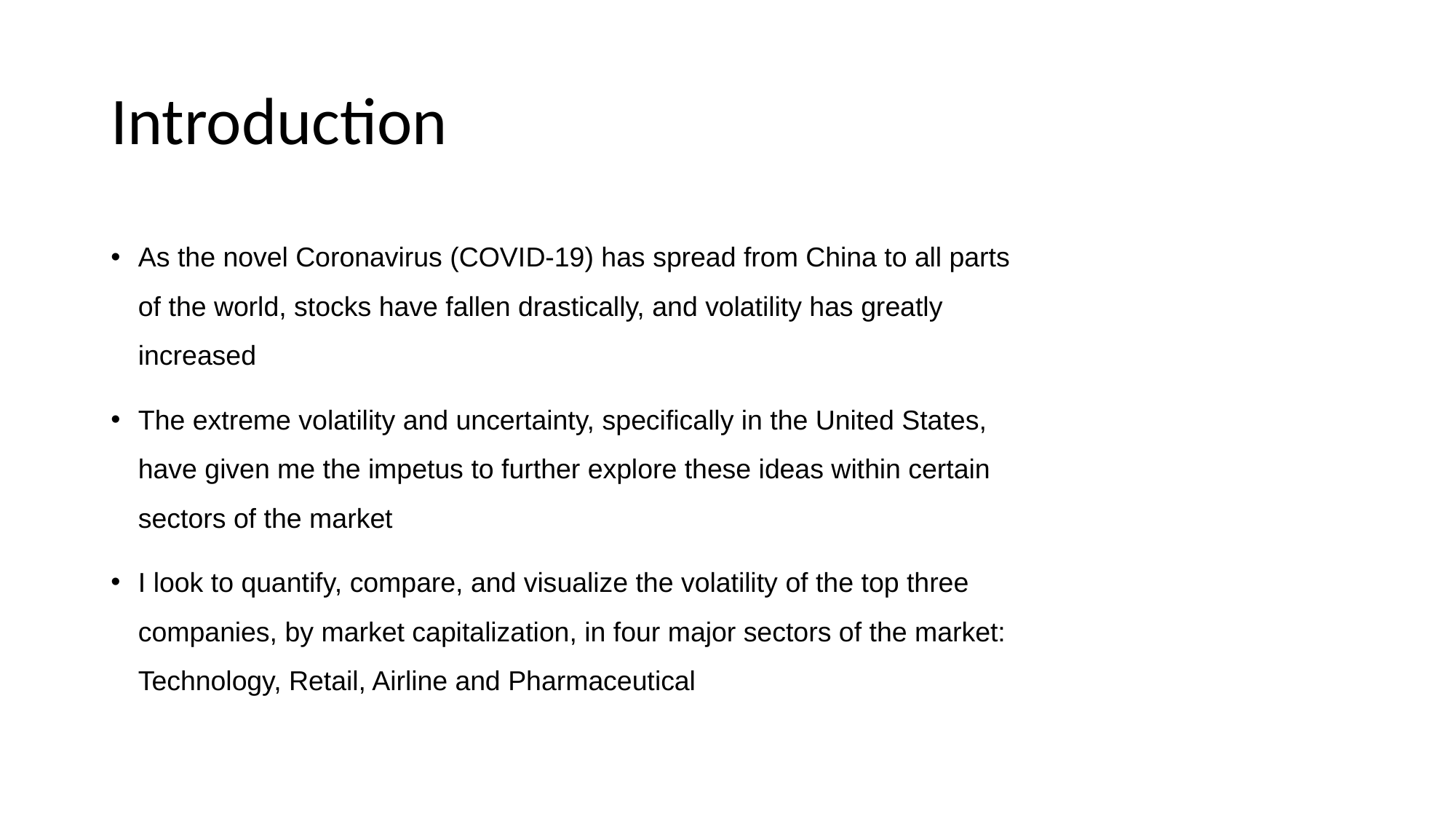

# Introduction
As the novel Coronavirus (COVID-19) has spread from China to all parts of the world, stocks have fallen drastically, and volatility has greatly increased
The extreme volatility and uncertainty, specifically in the United States, have given me the impetus to further explore these ideas within certain sectors of the market
I look to quantify, compare, and visualize the volatility of the top three companies, by market capitalization, in four major sectors of the market: Technology, Retail, Airline and Pharmaceutical